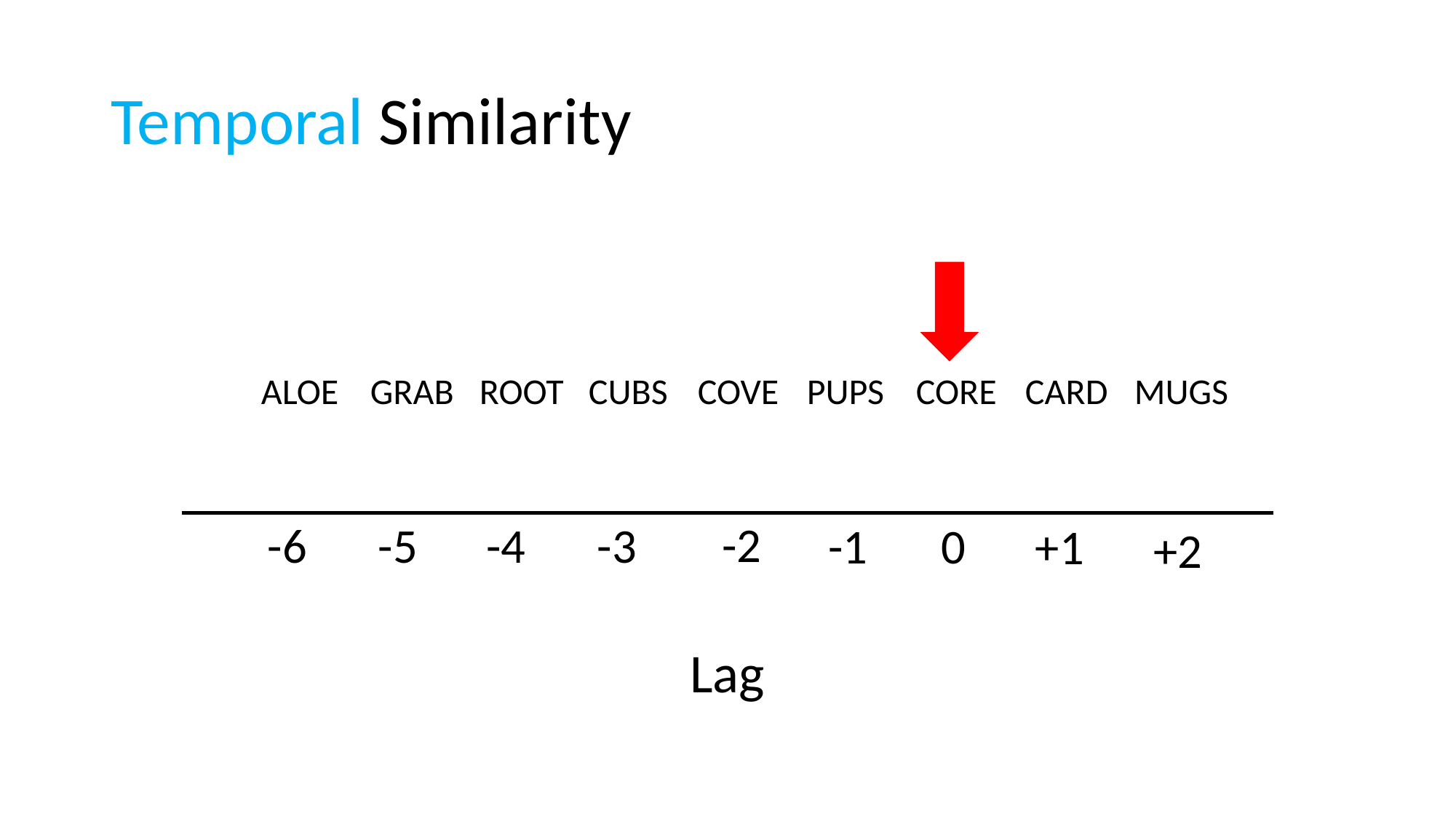

# Temporal Similarity

ALOE	GRAB	ROOT	CUBS	COVE	PUPS	CORE	CARD	MUGS
-2
-6
-5
-4
-3
0
-1
+1
+2
Lag